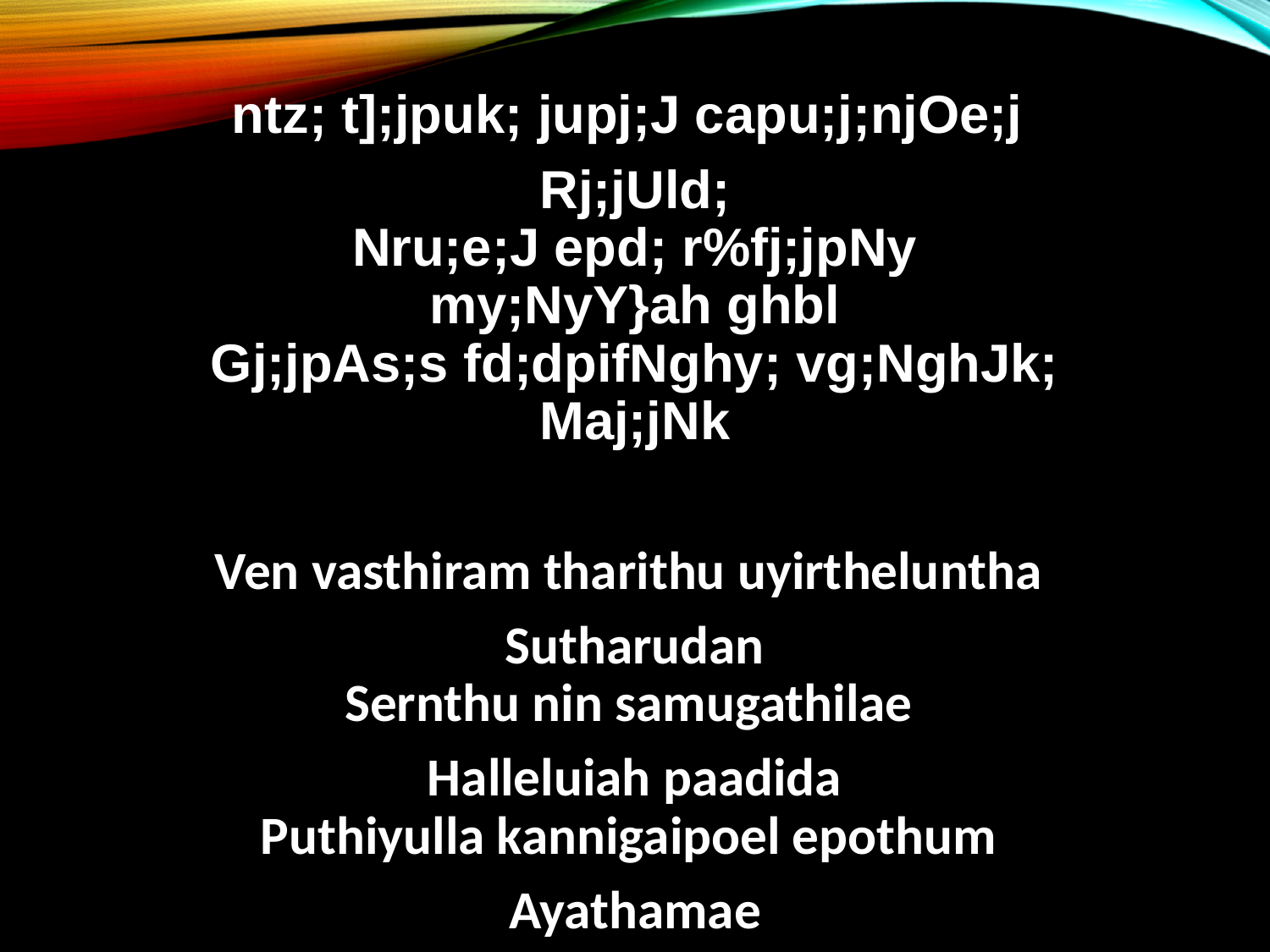

ntz; t];jpuk; jupj;J capu;j;njOe;j
Rj;jUld;
Nru;e;J epd; r%fj;jpNy
my;NyY}ah ghbl
Gj;jpAs;s fd;dpifNghy; vg;NghJk;
Maj;jNk

Ven vasthiram tharithu uyirtheluntha
Sutharudan
Sernthu nin samugathilae
Halleluiah paadida
Puthiyulla kannigaipoel epothum
Ayathamae